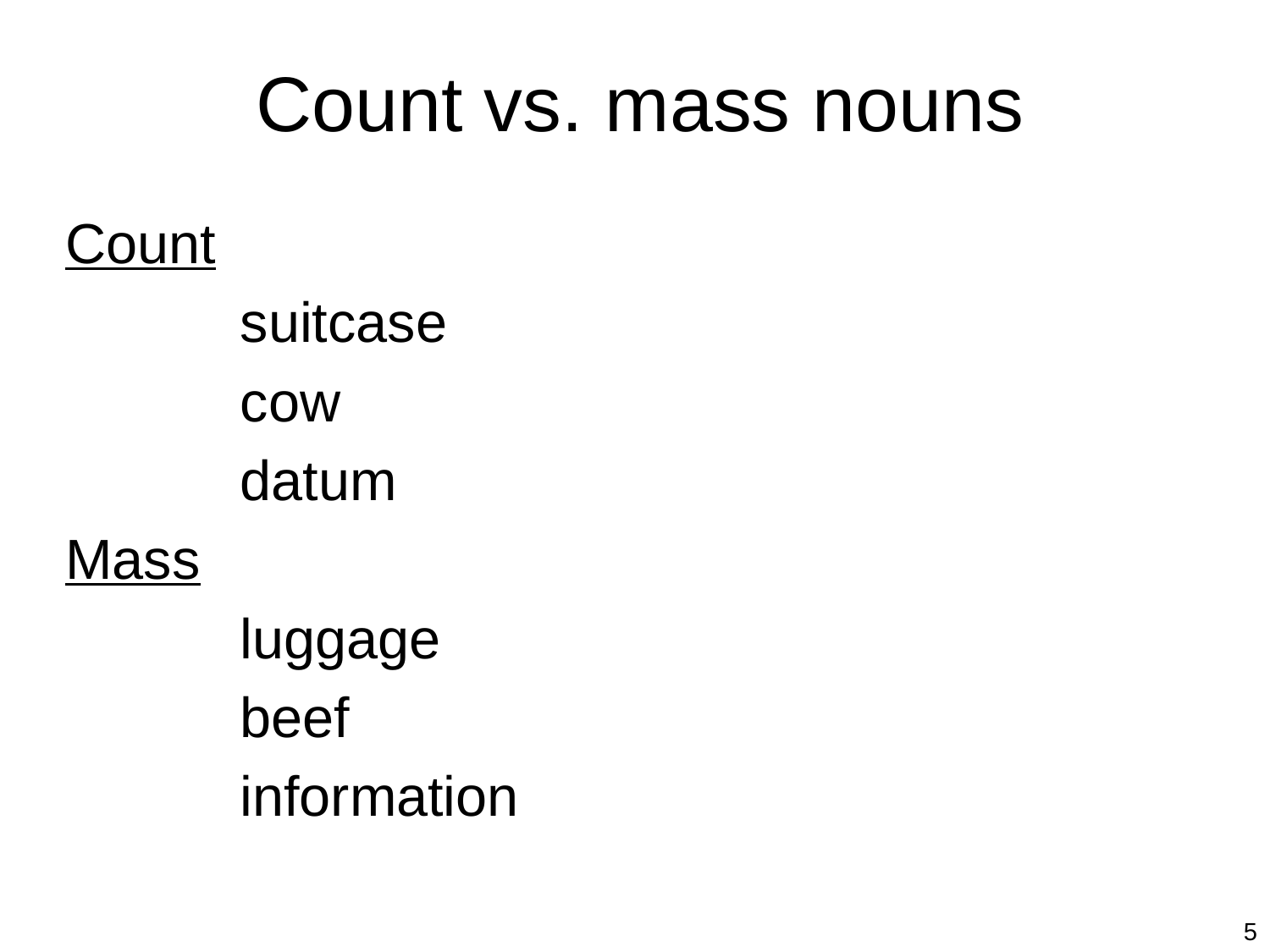

# Count vs. mass nouns
Count
		suitcase
		cow
		datum
Mass
		luggage
		beef
		information
5